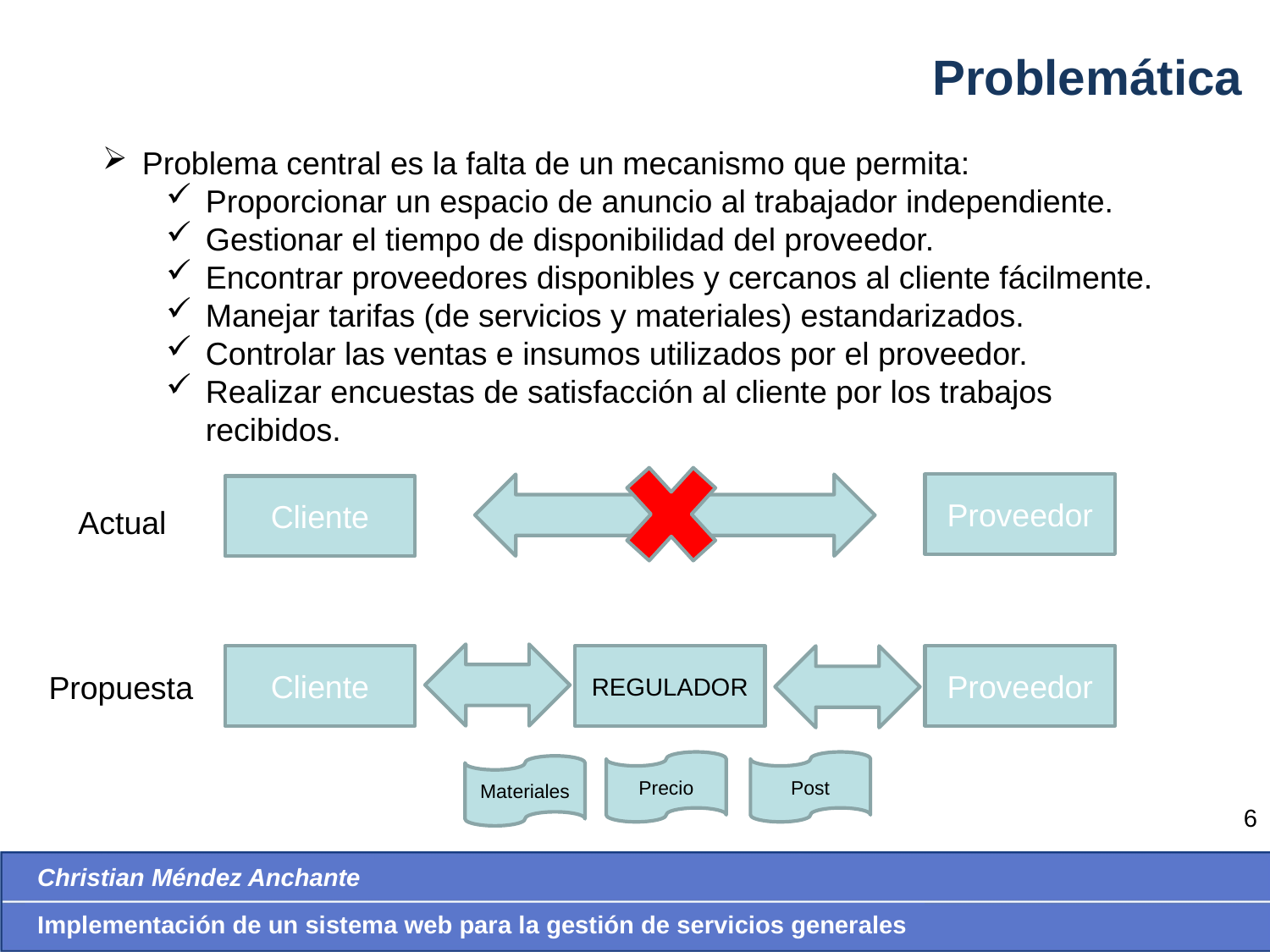

Problemática
Problema central es la falta de un mecanismo que permita:
Proporcionar un espacio de anuncio al trabajador independiente.
Gestionar el tiempo de disponibilidad del proveedor.
Encontrar proveedores disponibles y cercanos al cliente fácilmente.
Manejar tarifas (de servicios y materiales) estandarizados.
Controlar las ventas e insumos utilizados por el proveedor.
Realizar encuestas de satisfacción al cliente por los trabajos recibidos.

Proveedor
Cliente
Actual

Cliente
REGULADOR

Proveedor
Propuesta
Precio
Post
Materiales
6
Christian Méndez Anchante
Implementación de un sistema web para la gestión de servicios generales